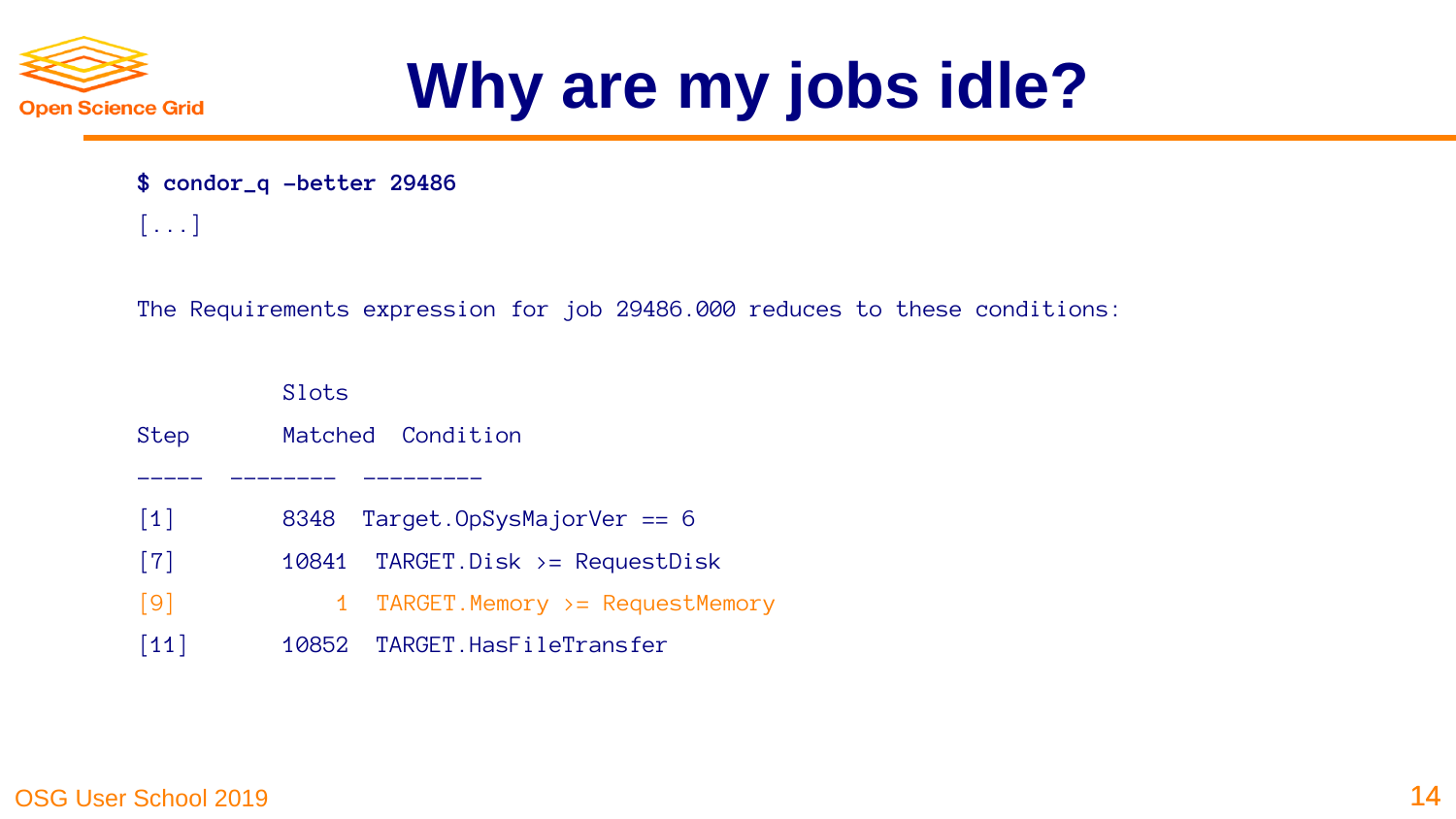

# Why are my jobs idle?
$ condor_q -better 29486
[...]

The Requirements expression for job 29486.000 reduces to these conditions:

     	Slots
Step	Matched  Condition
-----  --------  ---------
[1]    	8348  Target.OpSysMajorVer == 6
[7]   	10841  TARGET.Disk >= RequestDisk
[9]            1  TARGET.Memory >= RequestMemory
[11]  	10852  TARGET.HasFileTransfer
14
14